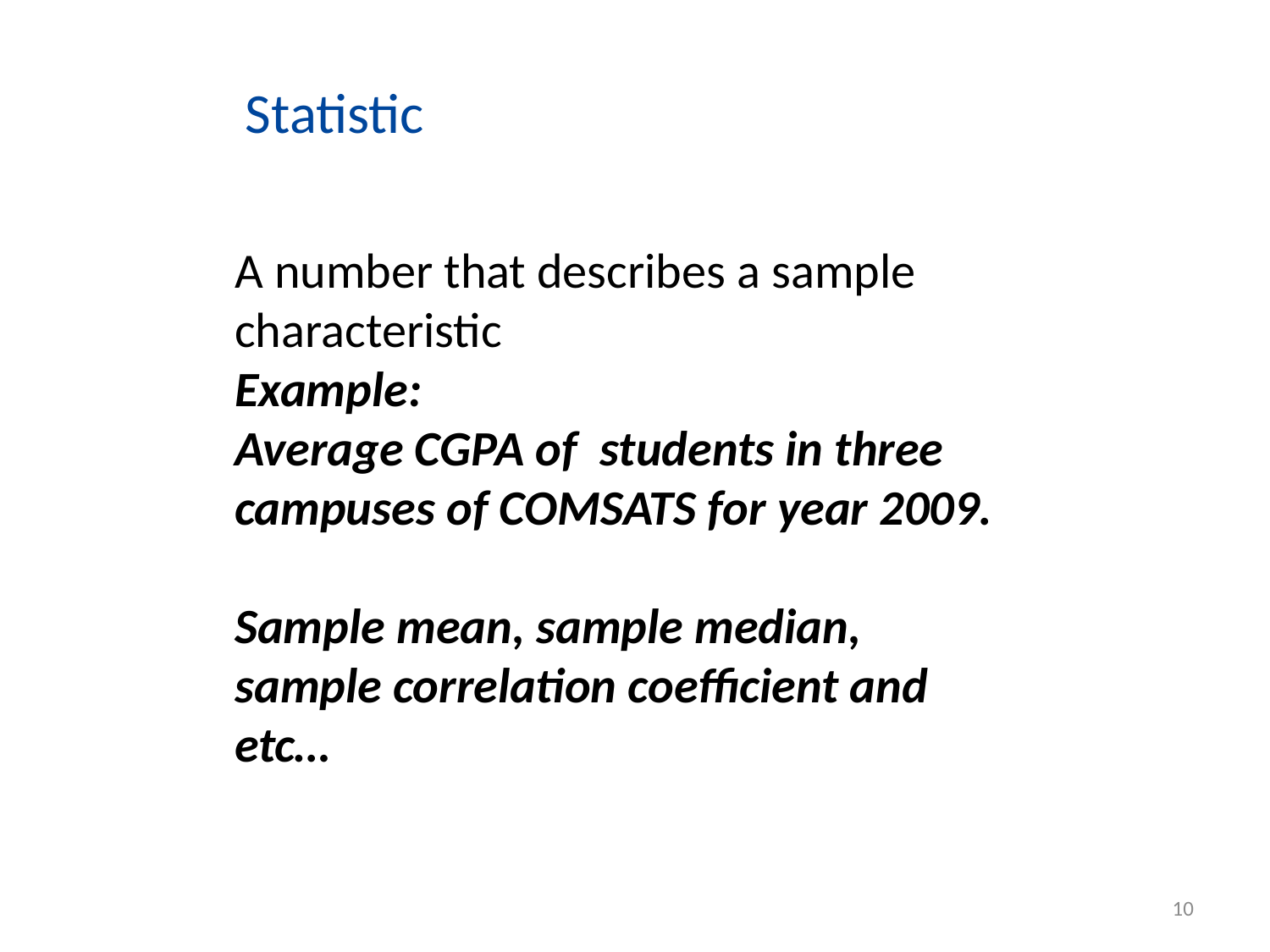

Statistic
A number that describes a sample characteristic
Example:
Average CGPA of  students in three campuses of COMSATS for year 2009.

Sample mean, sample median, sample correlation coefficient and etc…

10